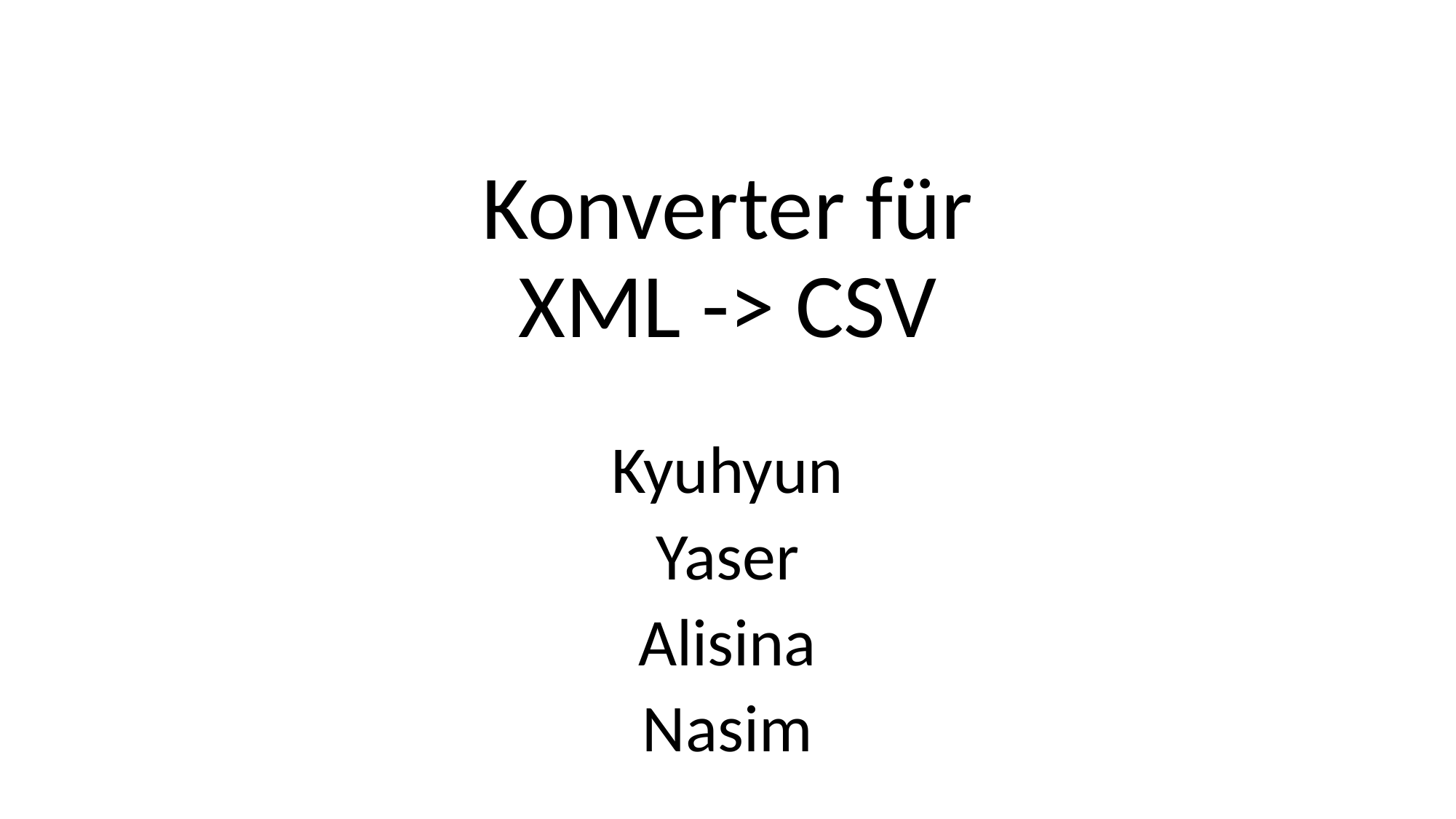

# Konverter für XML -> CSV
Kyuhyun
Yaser
Alisina
Nasim